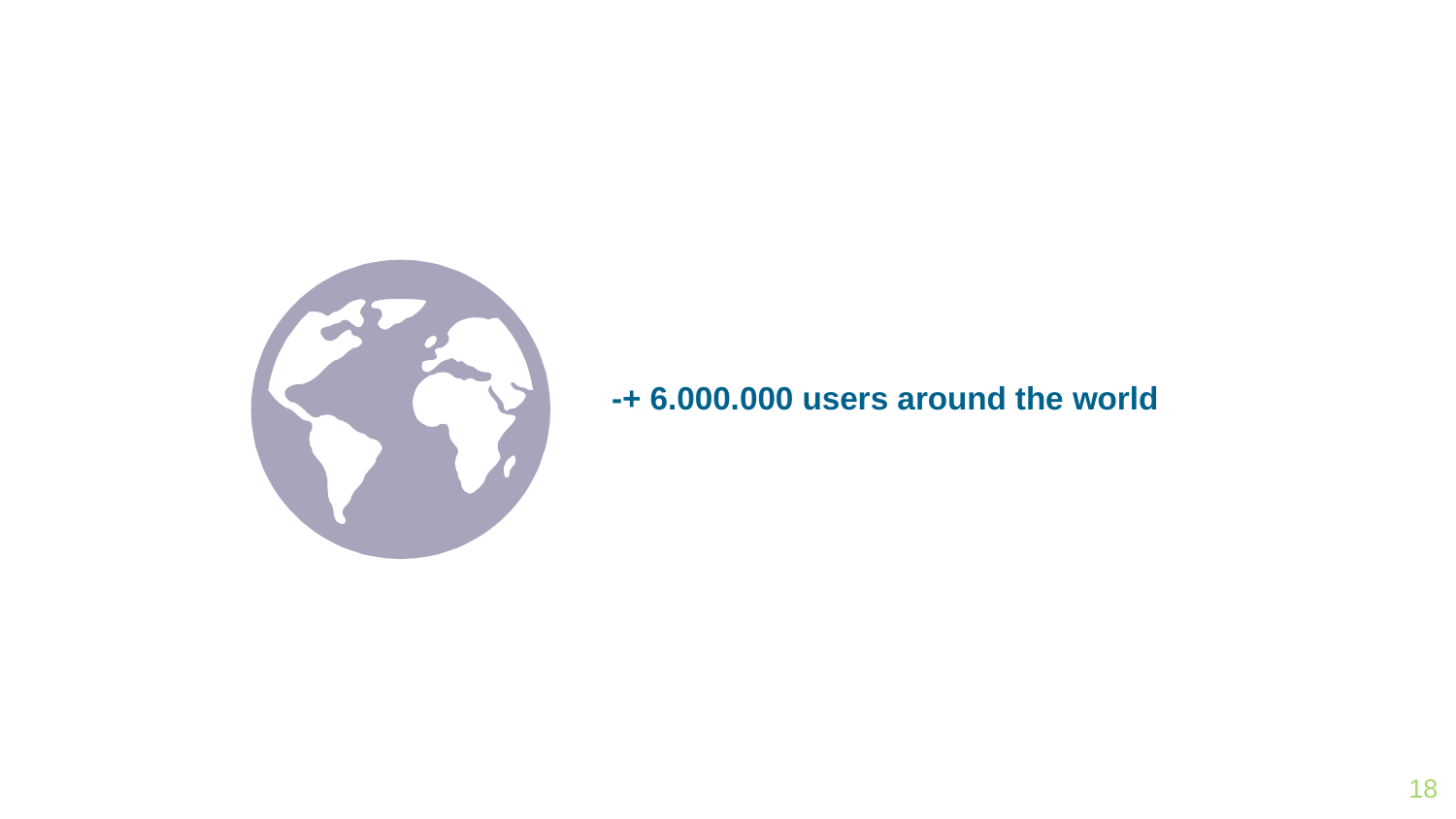

-+ 6.000.000 users around the world
18